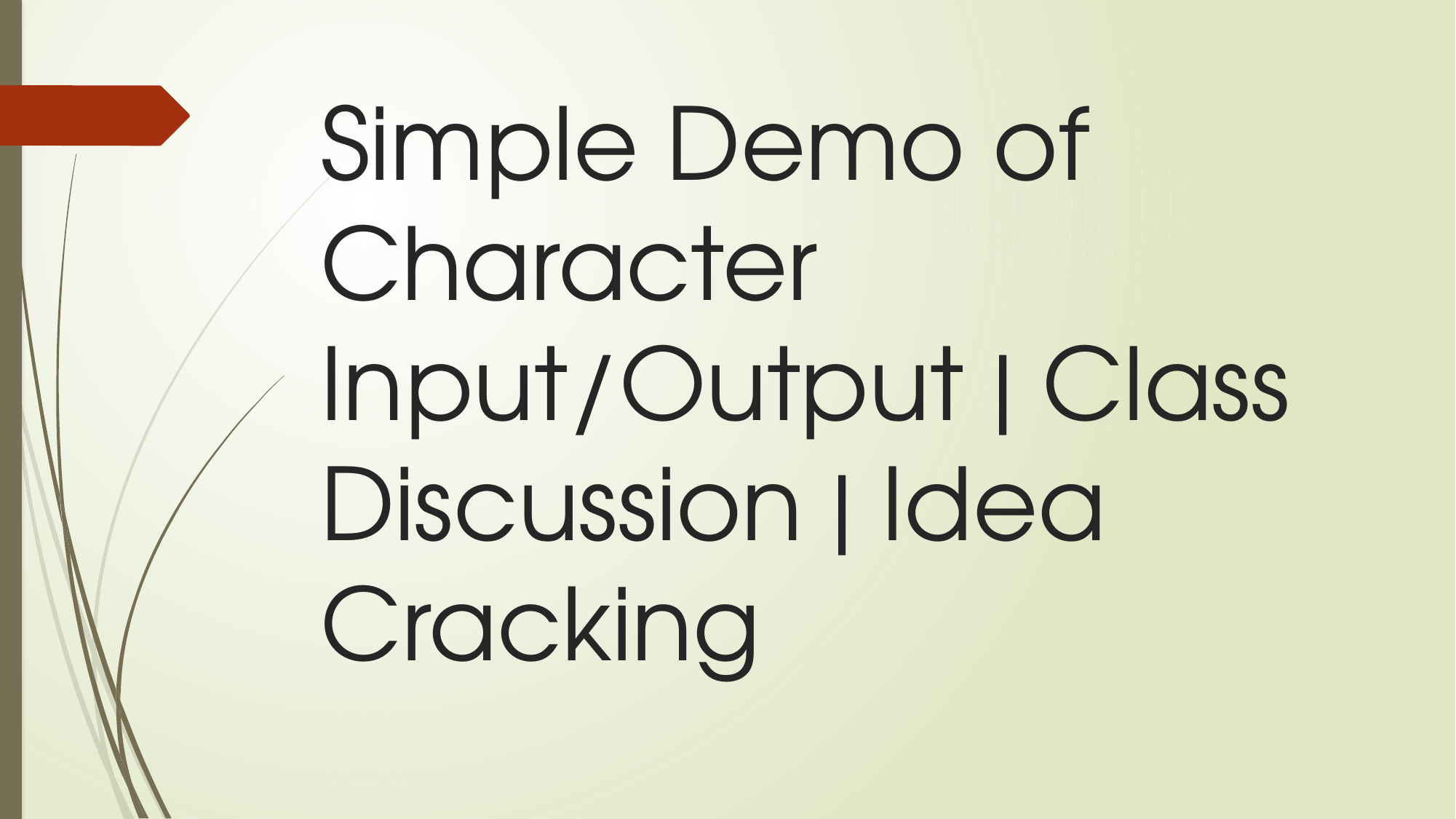

# Simple Demo of Character Input/Output | Class Discussion | Idea Cracking